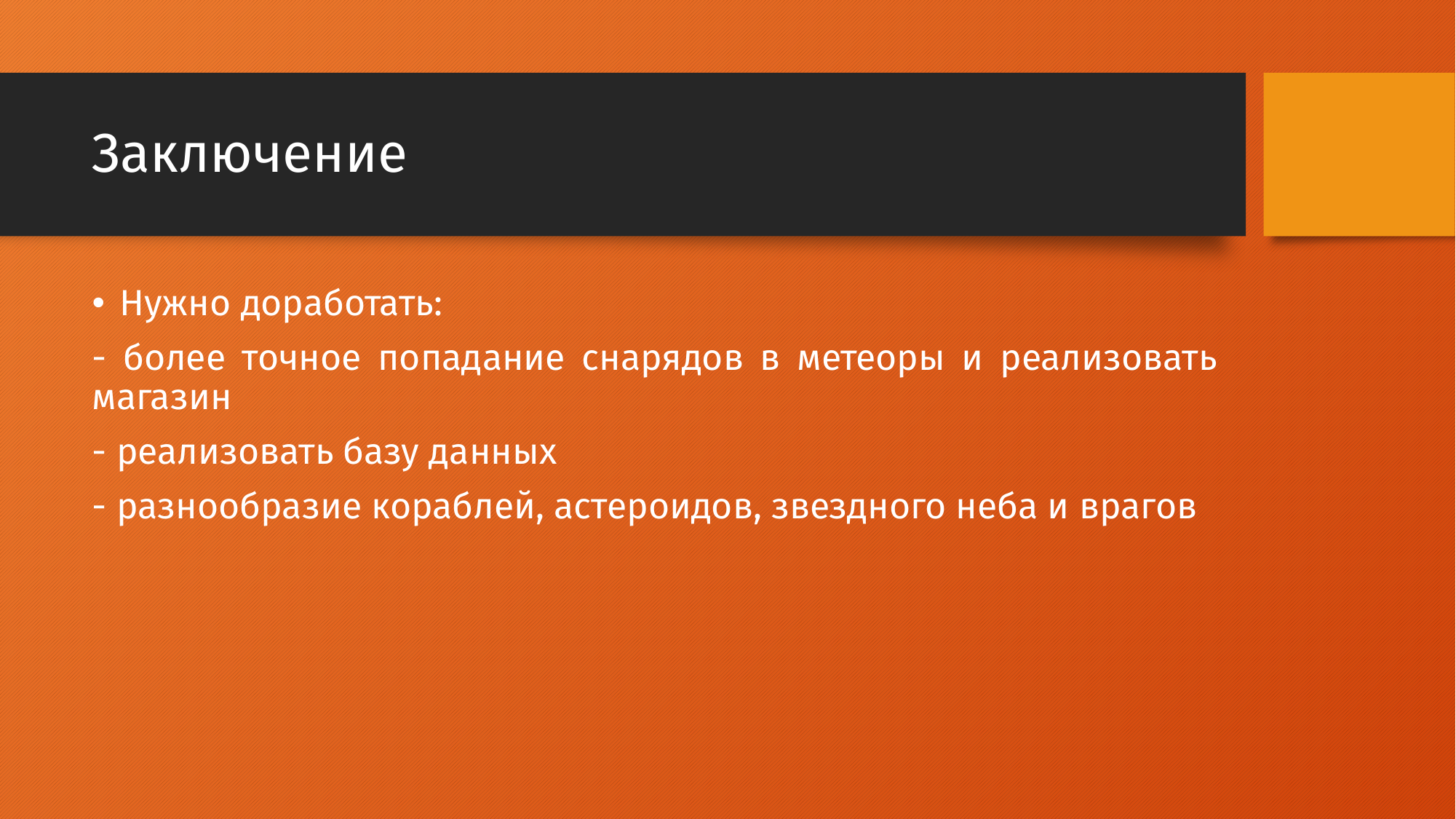

# Заключение
Нужно доработать:
- более точное попадание снарядов в метеоры и реализовать магазин
- реализовать базу данных
- разнообразие кораблей, астероидов, звездного неба и врагов